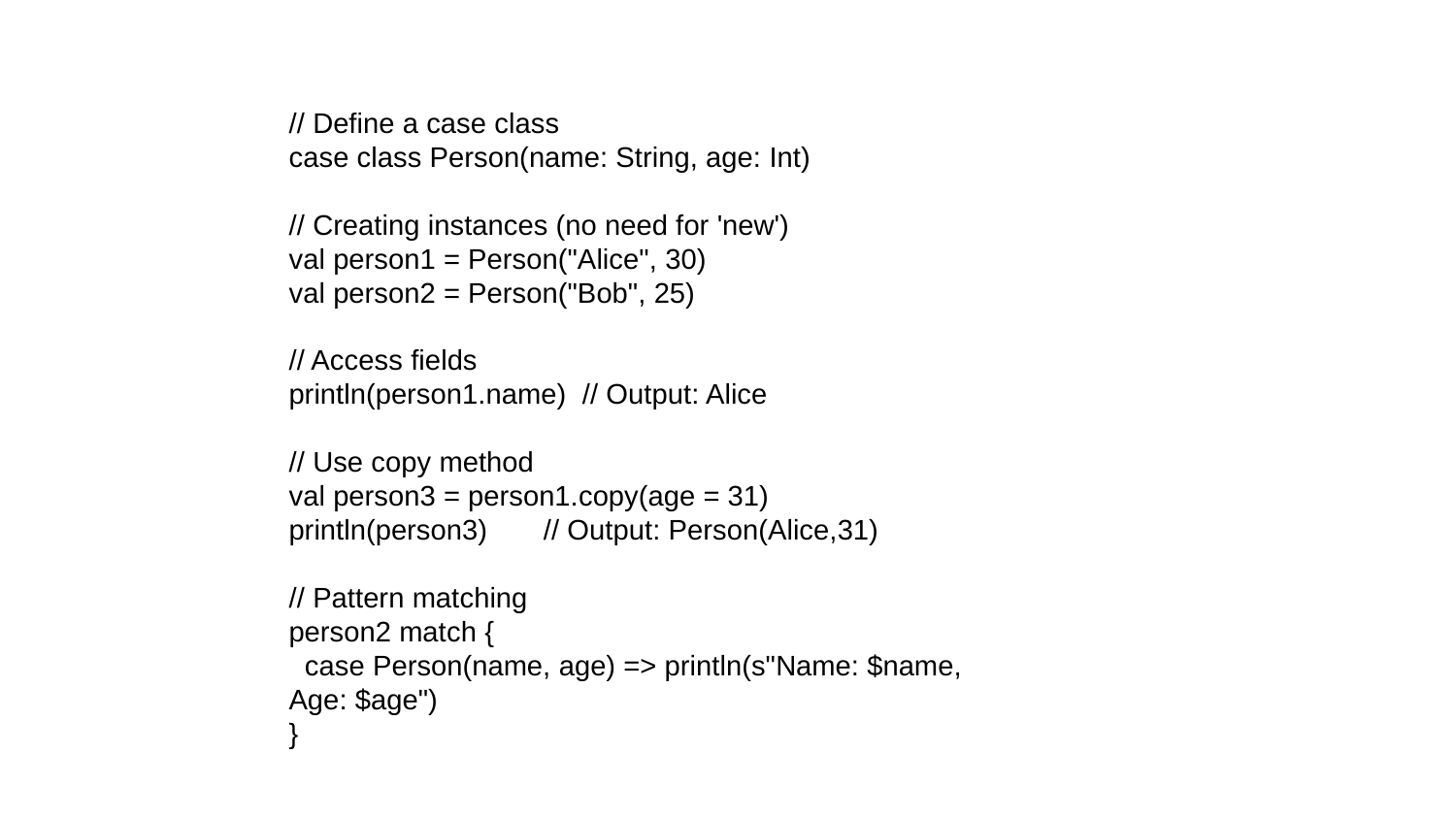

// Define a case class
case class Person(name: String, age: Int)

// Creating instances (no need for 'new')
val person1 = Person("Alice", 30)
val person2 = Person("Bob", 25)

// Access fields
println(person1.name)  // Output: Alice

// Use copy method
val person3 = person1.copy(age = 31)
println(person3)       // Output: Person(Alice,31)

// Pattern matching
person2 match {
  case Person(name, age) => println(s"Name: $name, Age: $age")
}